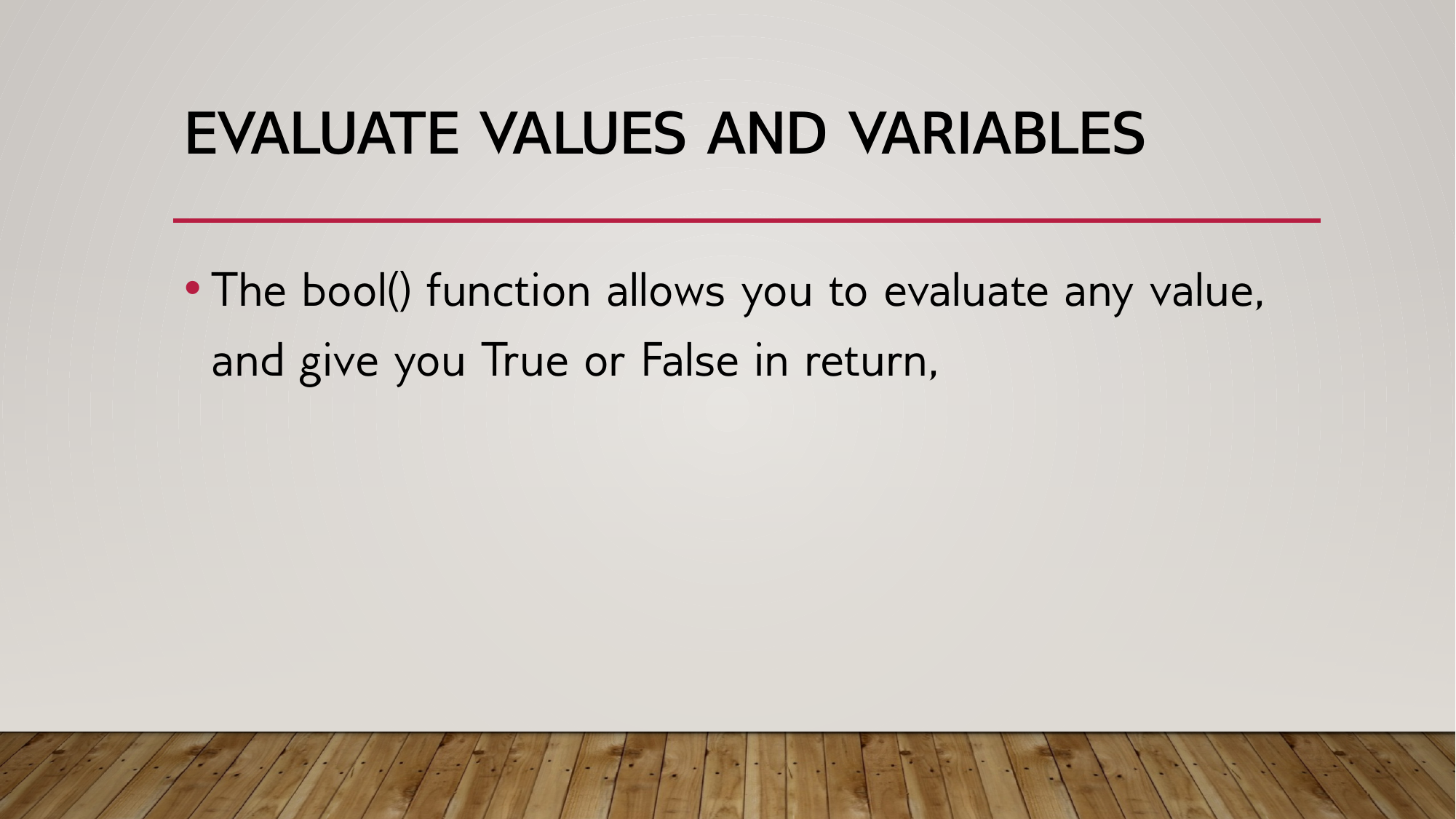

# Evaluate Values and Variables
The bool() function allows you to evaluate any value, and give you True or False in return,